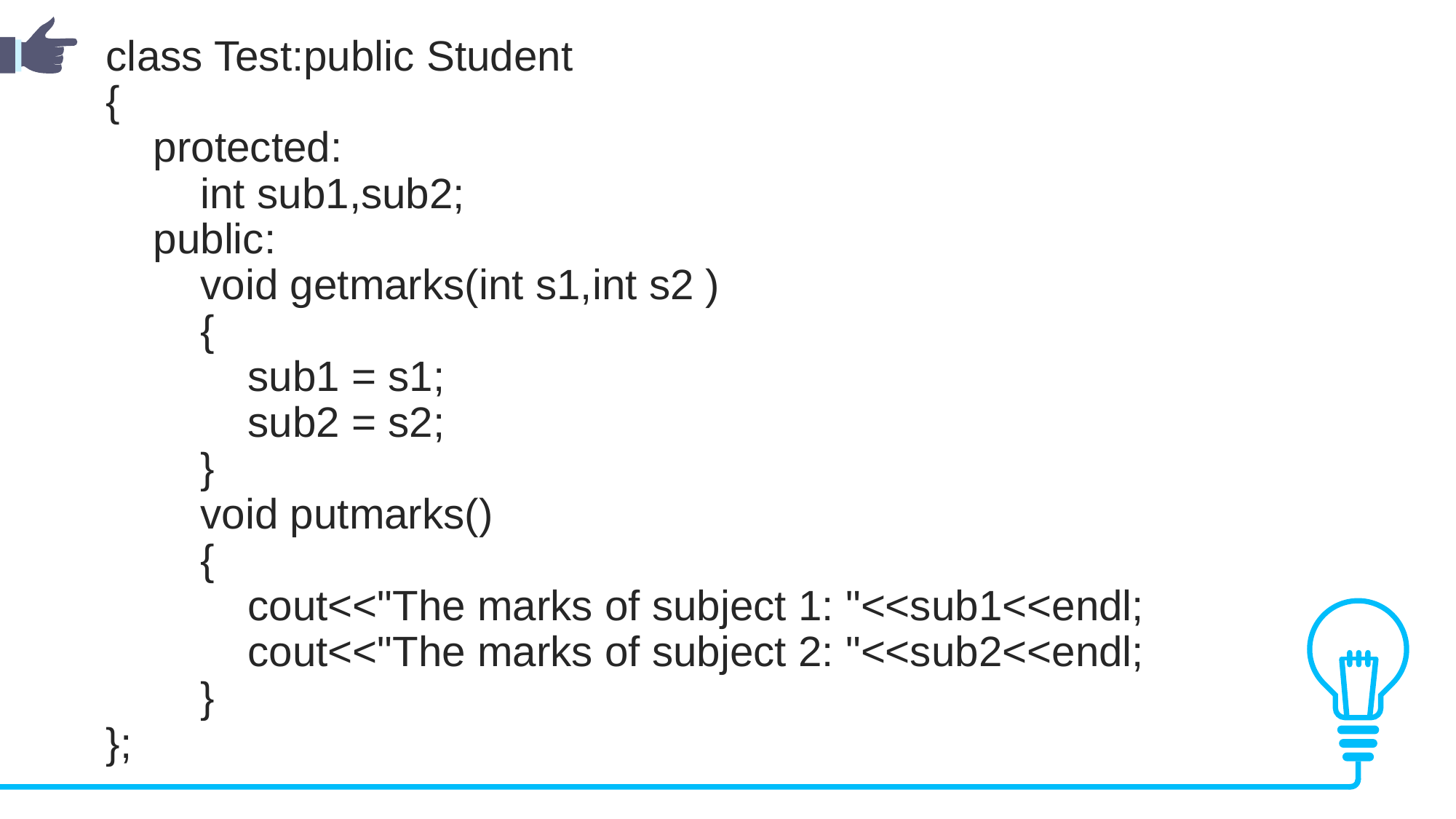

class Test:public Student
{
    protected:
        int sub1,sub2;
    public:
        void getmarks(int s1,int s2 )
        {
            sub1 = s1;
            sub2 = s2;
        }
        void putmarks()
        {
            cout<<"The marks of subject 1: "<<sub1<<endl;
            cout<<"The marks of subject 2: "<<sub2<<endl;
        }
};